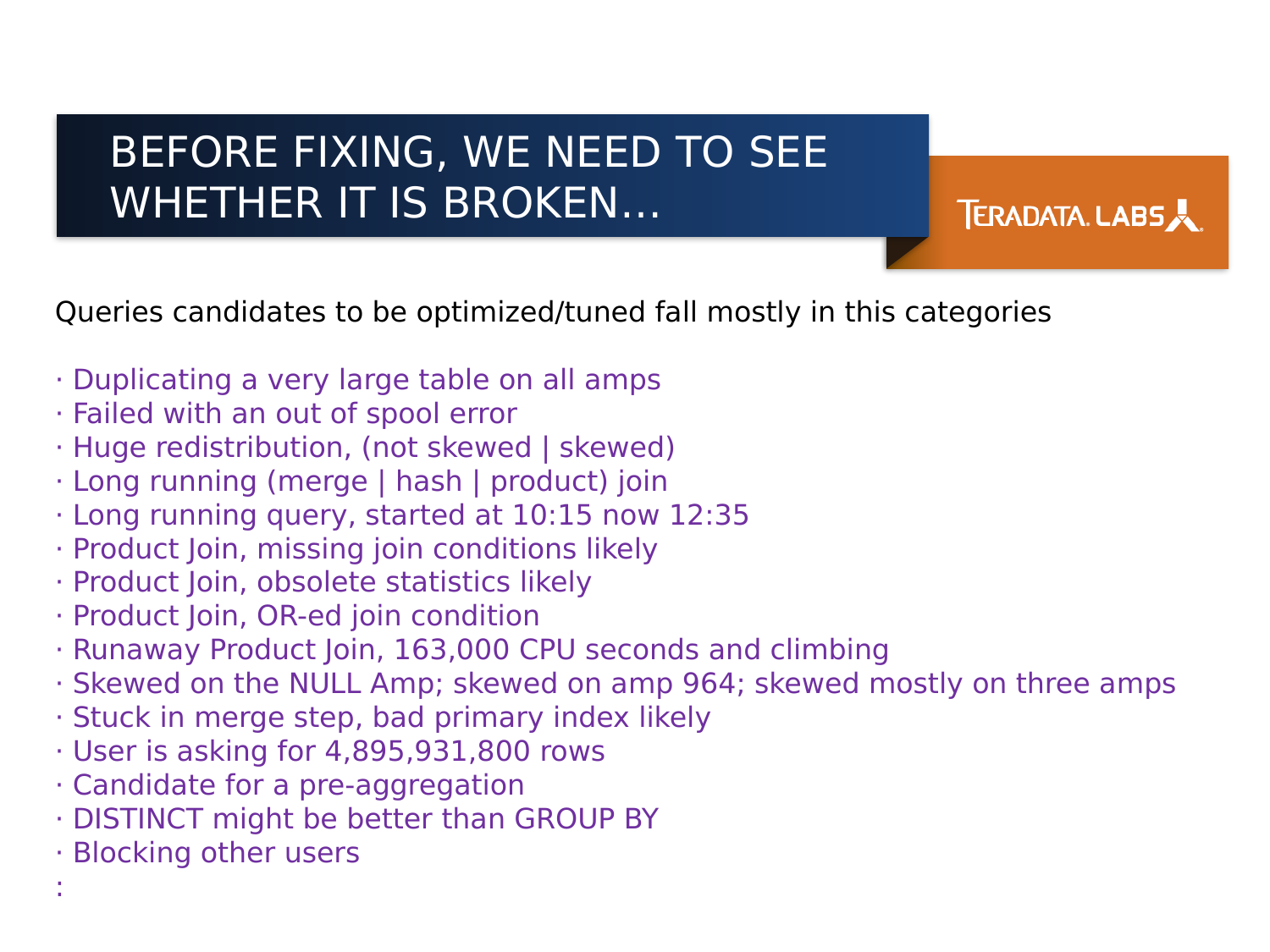

# BEFORE FIXING, WE NEED TO SEE WHETHER IT IS BROKEN…

Queries candidates to be optimized/tuned fall mostly in this categories

· Duplicating a very large table on all amps
· Failed with an out of spool error
· Huge redistribution, (not skewed | skewed)
· Long running (merge | hash | product) join
· Long running query, started at 10:15 now 12:35
· Product Join, missing join conditions likely
· Product Join, obsolete statistics likely
· Product Join, OR-ed join condition
· Runaway Product Join, 163,000 CPU seconds and climbing
· Skewed on the NULL Amp; skewed on amp 964; skewed mostly on three amps
· Stuck in merge step, bad primary index likely
· User is asking for 4,895,931,800 rows
· Candidate for a pre-aggregation
· DISTINCT might be better than GROUP BY
· Blocking other users
: